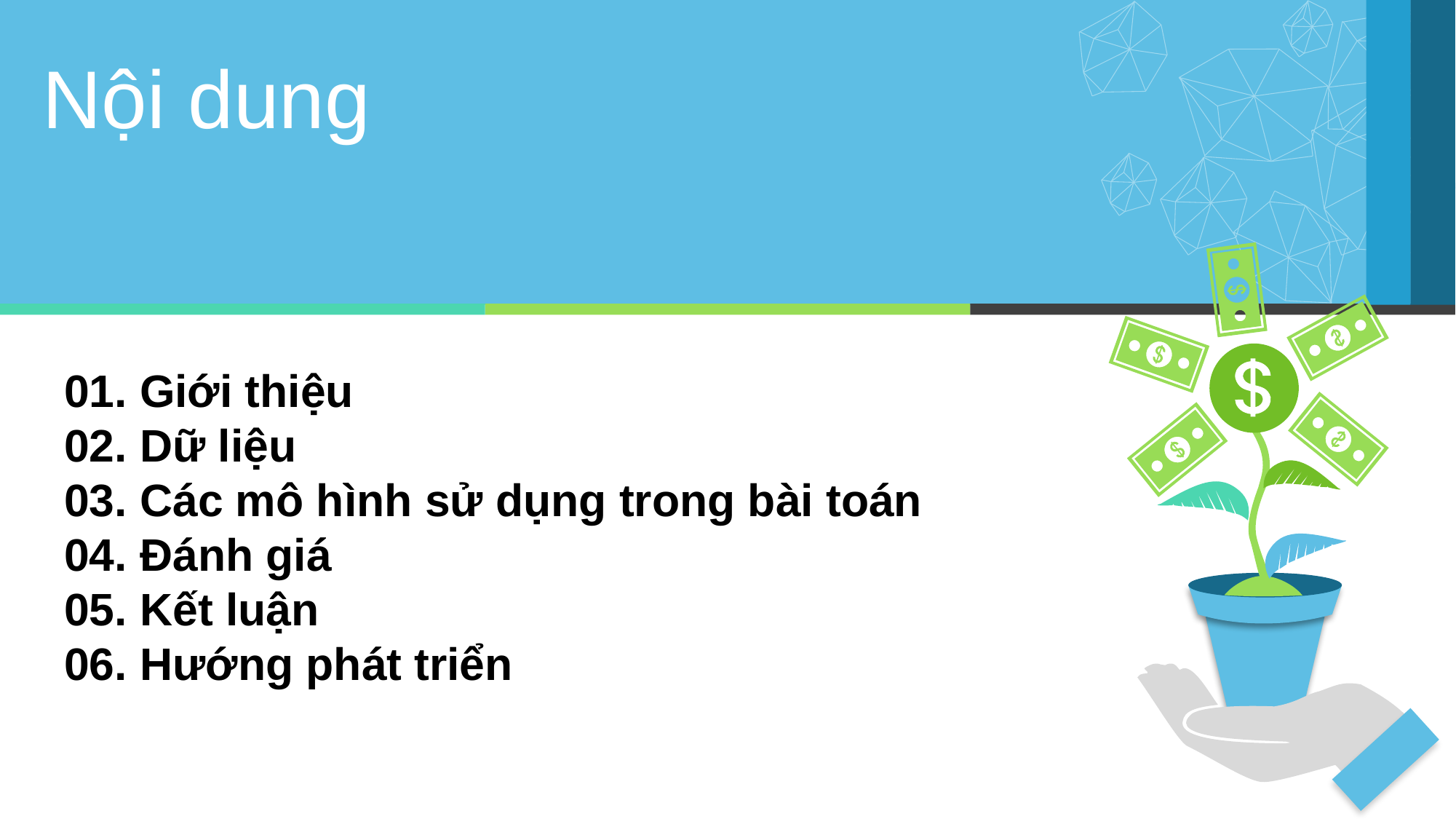

Nội dung

01. Giới thiệu
02. Dữ liệu
03. Các mô hình sử dụng trong bài toán
04. Đánh giá
05. Kết luận
06. Hướng phát triển